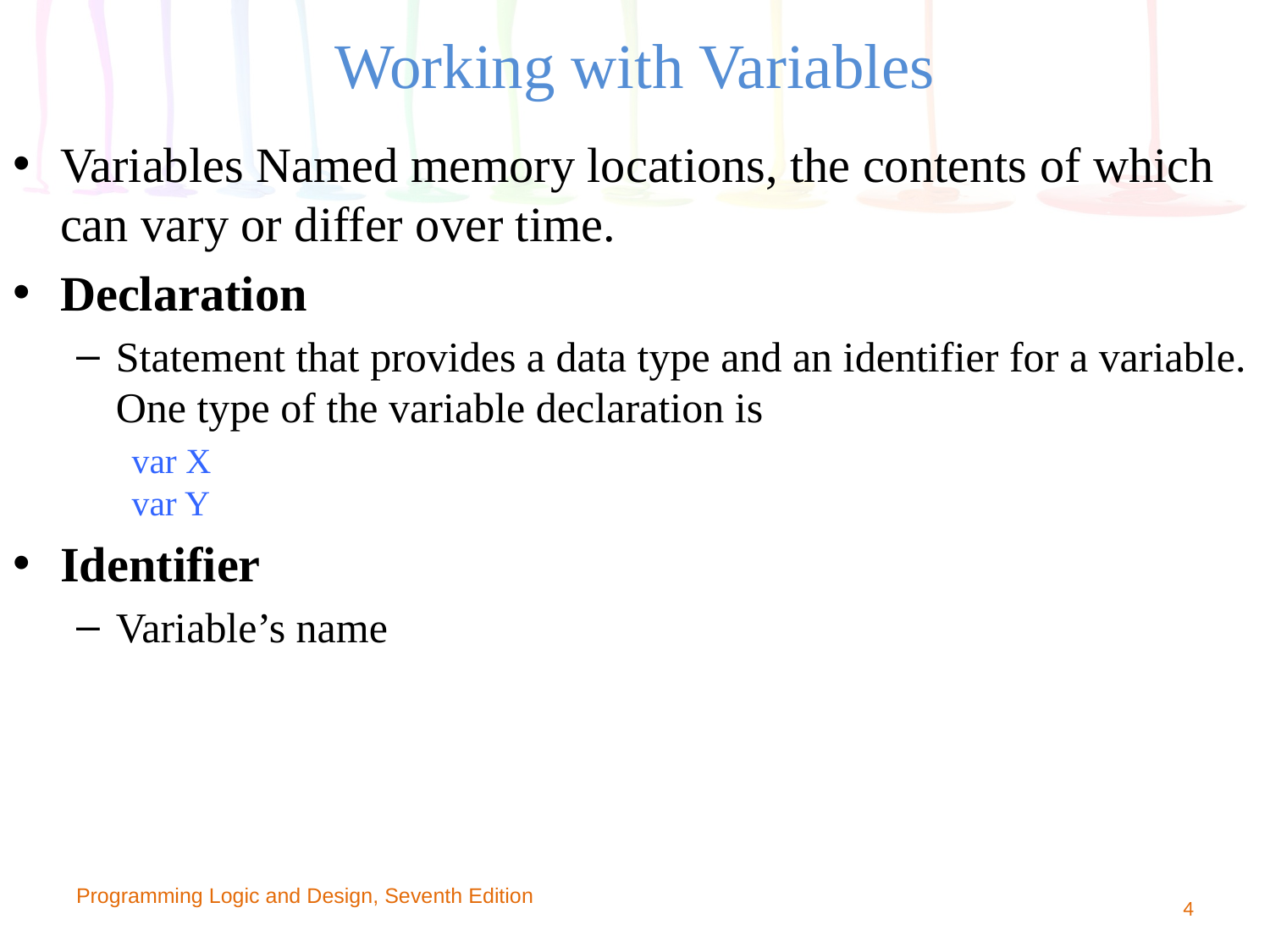

# Working with Variables
Variables Named memory locations, the contents of which can vary or differ over time.
Declaration
Statement that provides a data type and an identifier for a variable. One type of the variable declaration is
var X
var Y
Identifier
Variable’s name
Programming Logic and Design, Seventh Edition

4